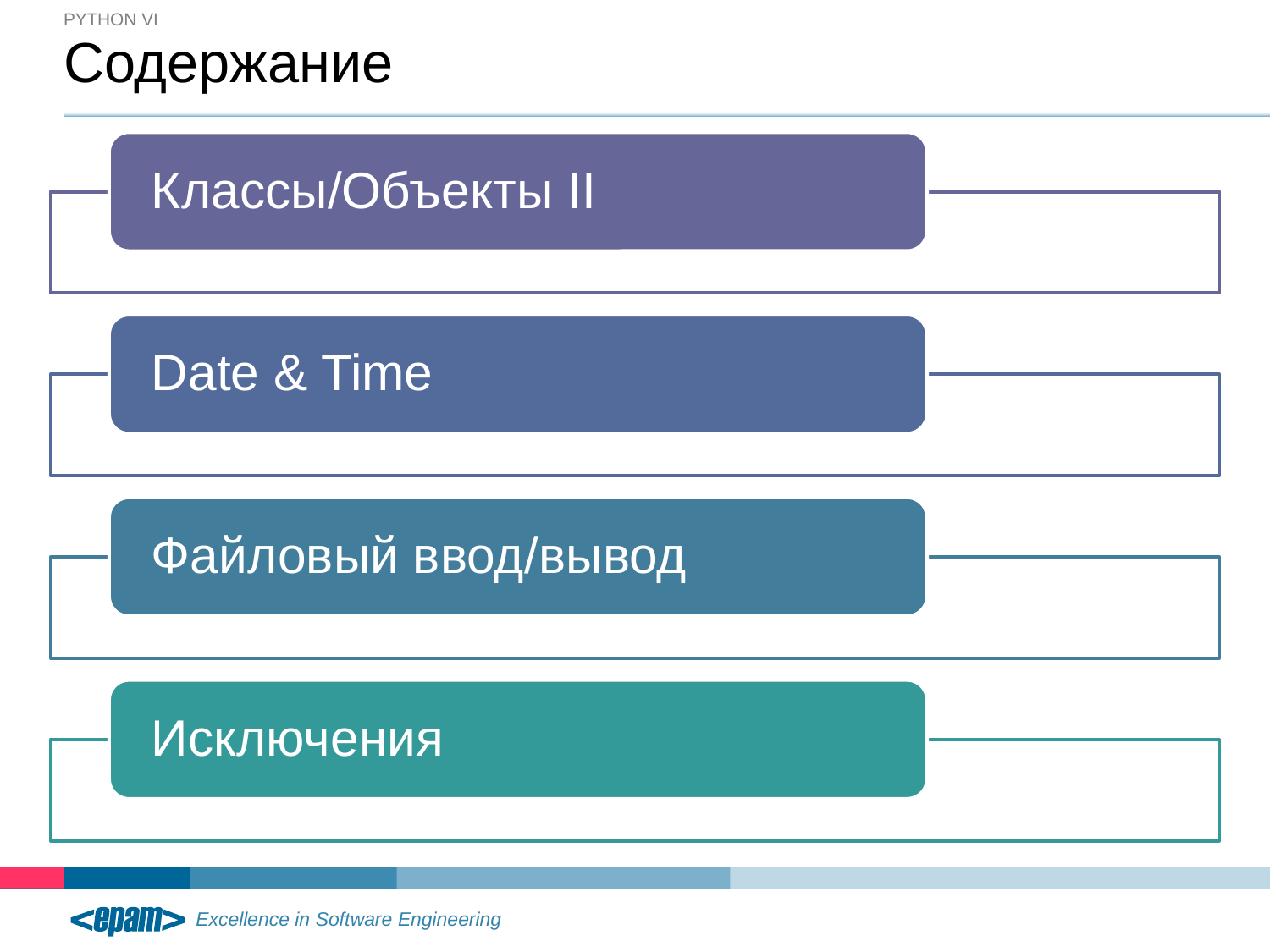

Python VI
# Содержание
Классы/Объекты II
Date & Time
Файловый ввод/вывод
Исключения